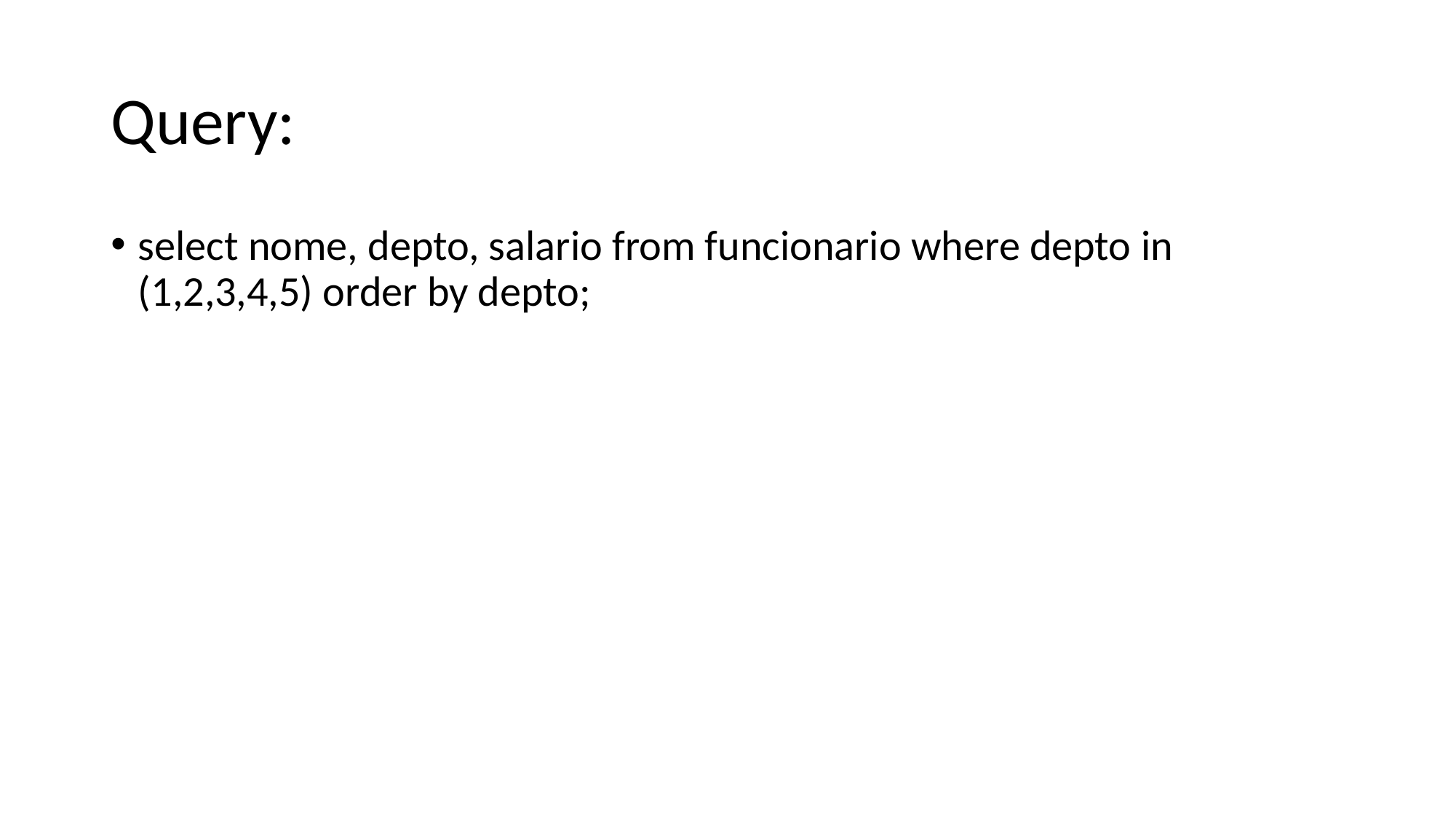

# Query:
select nome, depto, salario from funcionario where depto in (1,2,3,4,5) order by depto;